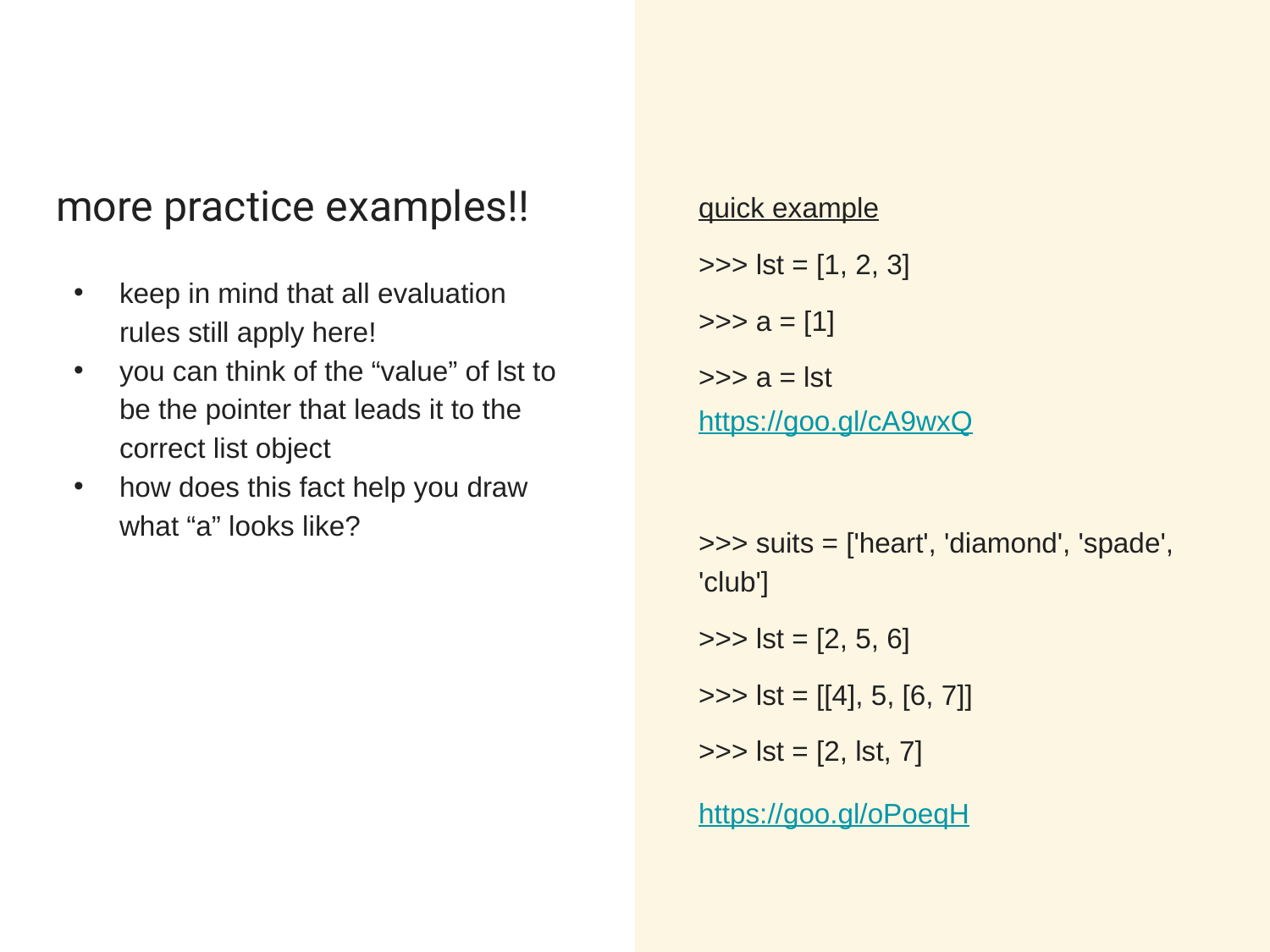

# more practice examples!!
quick example
>>> lst = [1, 2, 3]
>>> a = [1]
>>> a = lst

keep in mind that all evaluation rules still apply here!
you can think of the “value” of lst to be the pointer that leads it to the correct list object
how does this fact help you draw what “a” looks like?
https://goo.gl/cA9wxQ

>>> suits = ['heart', 'diamond', 'spade', 'club']
>>> lst = [2, 5, 6]
>>> lst = [[4], 5, [6, 7]]
>>> lst = [2, lst, 7]
https://goo.gl/oPoeqH